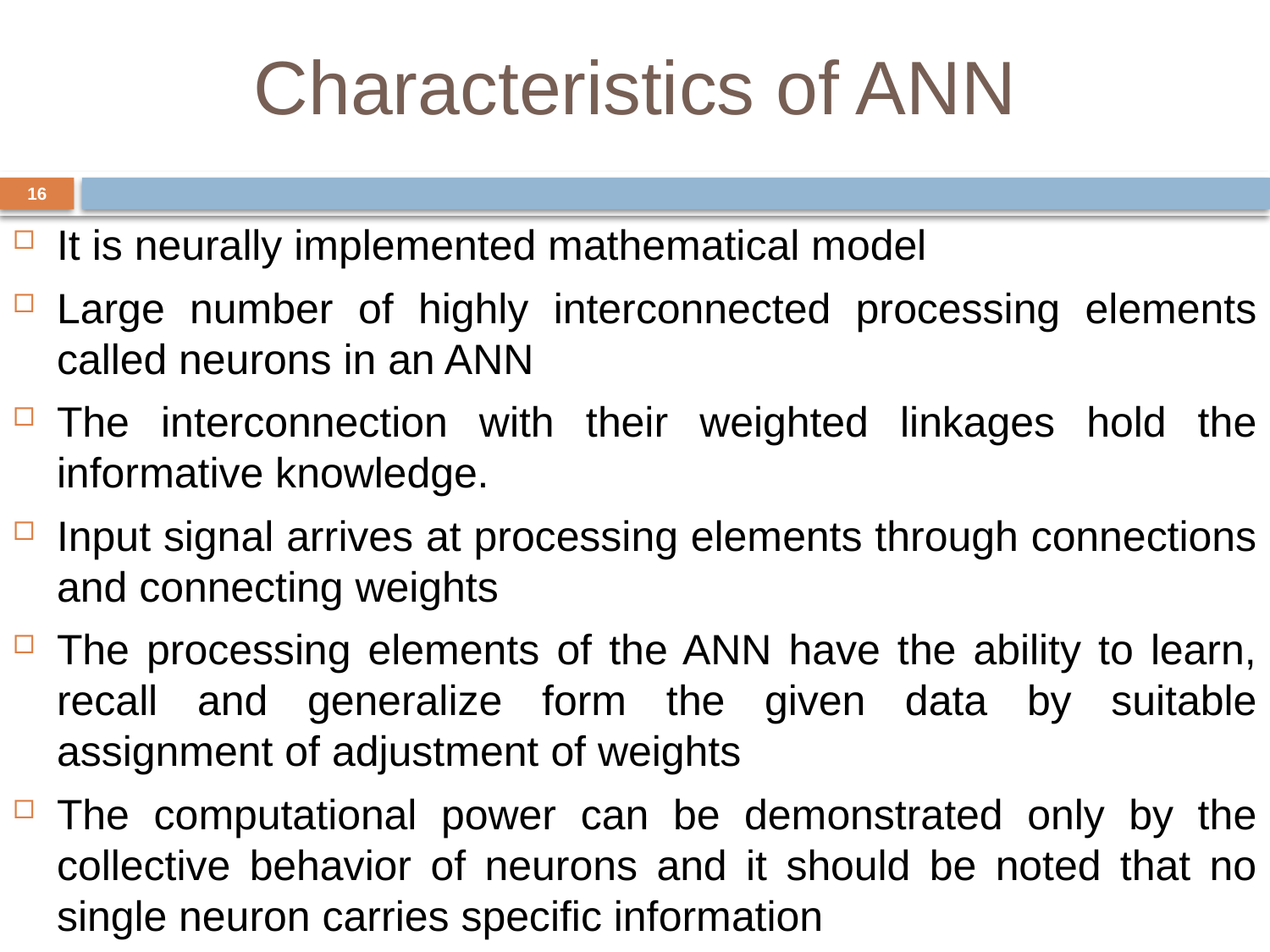

# Characteristics of ANN
16
It is neurally implemented mathematical model
Large number of highly interconnected processing elements called neurons in an ANN
The interconnection with their weighted linkages hold the informative knowledge.
Input signal arrives at processing elements through connections and connecting weights
The processing elements of the ANN have the ability to learn, recall and generalize form the given data by suitable assignment of adjustment of weights
The computational power can be demonstrated only by the collective behavior of neurons and it should be noted that no single neuron carries specific information